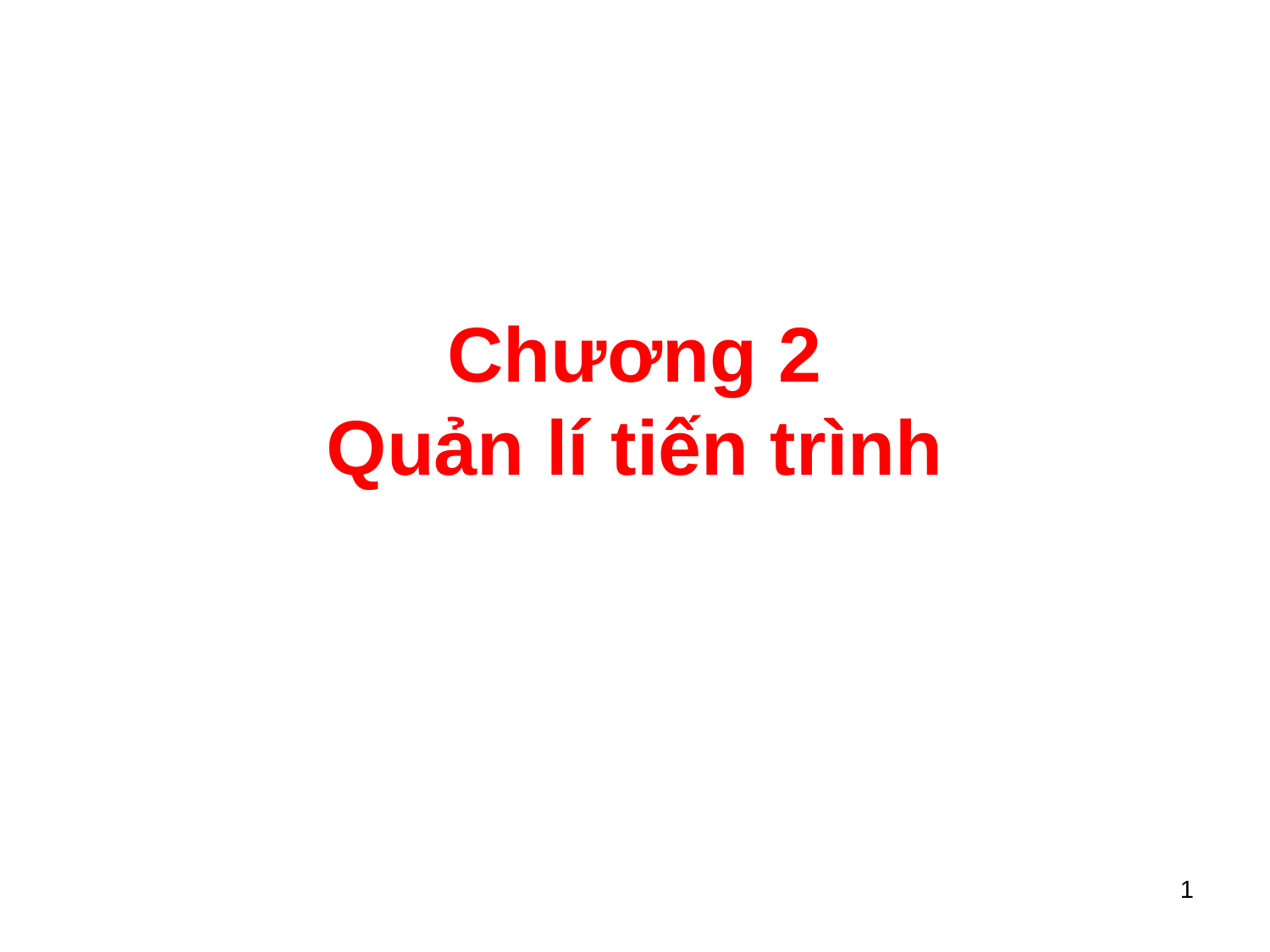

# Chương 2 Quản lí tiến trình
1